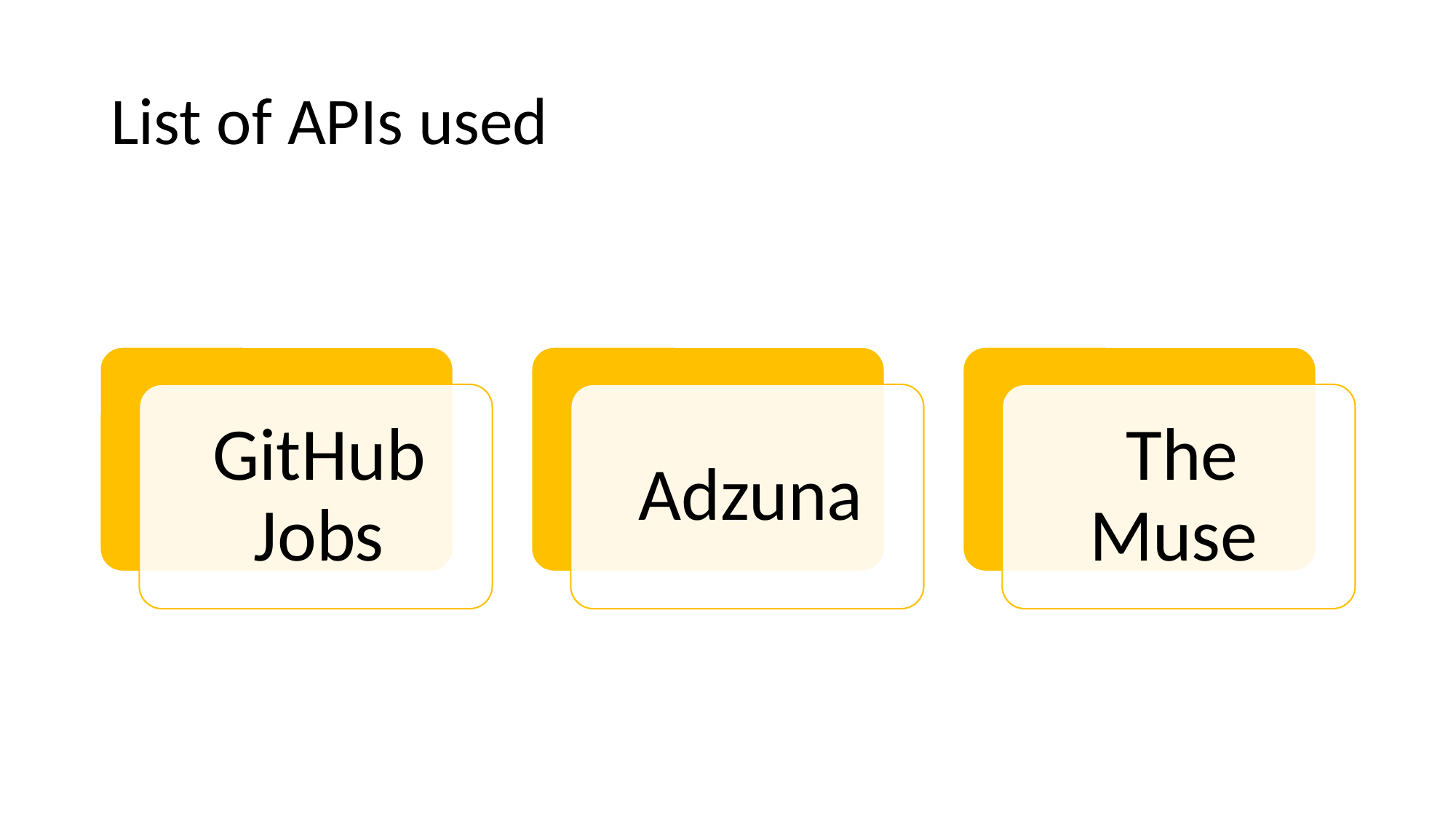

# List of APIs used
GitHub Jobs
Adzuna
The Muse